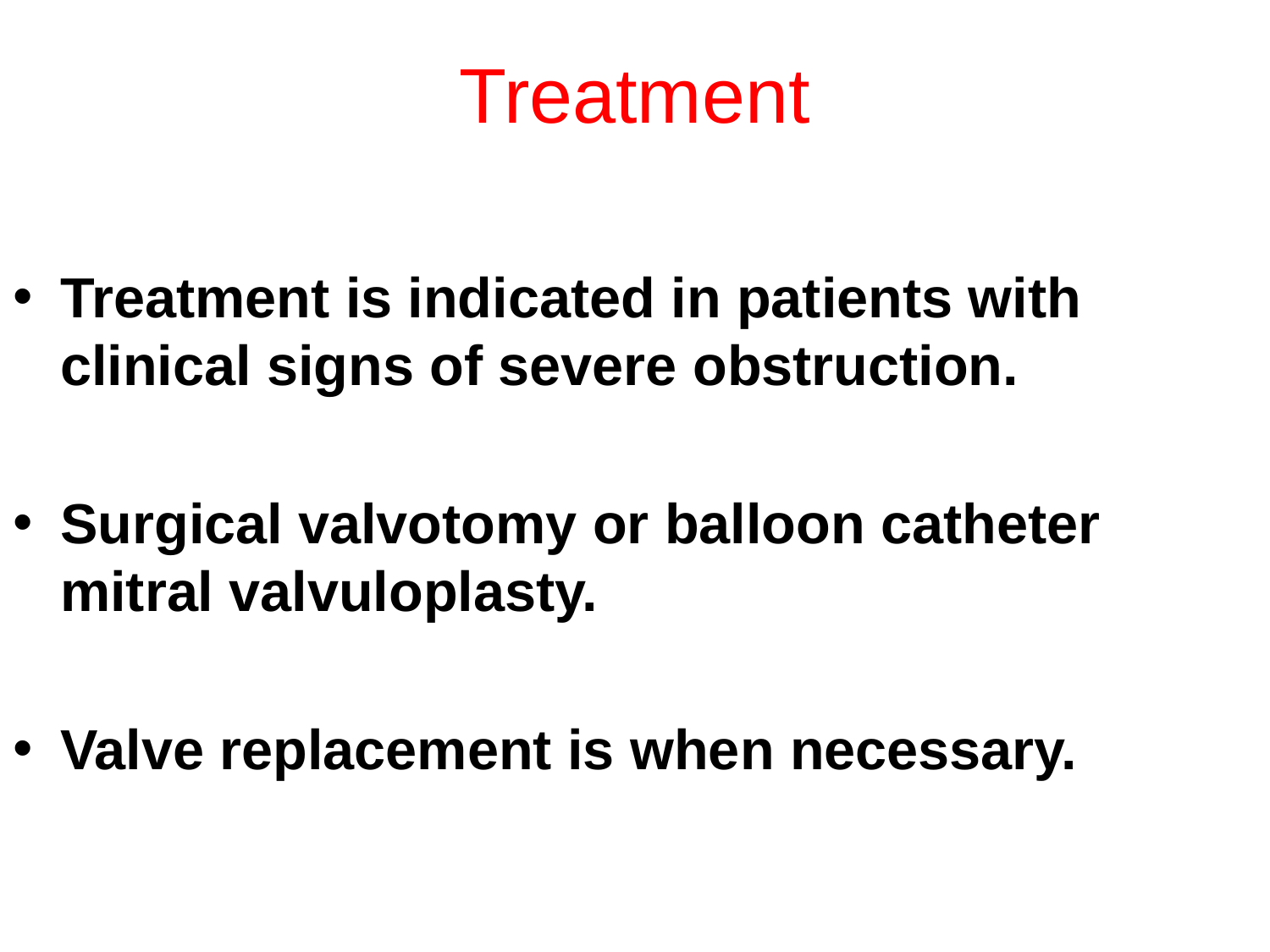

# Treatment

Treatment is indicated in patients with clinical signs of severe obstruction.

Surgical valvotomy or balloon catheter mitral valvuloplasty.

Valve replacement is when necessary.